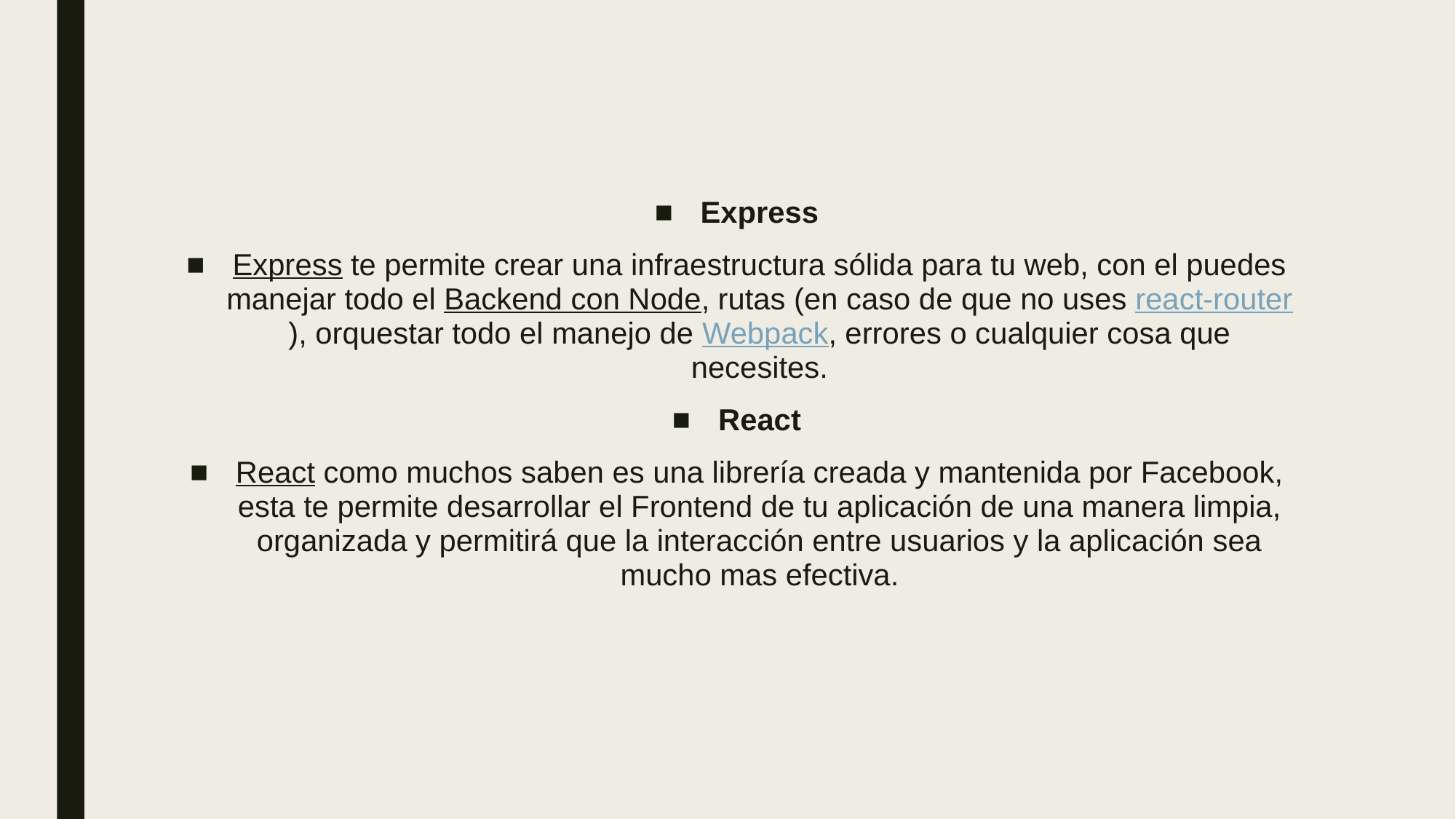

Express
Express te permite crear una infraestructura sólida para tu web, con el puedes manejar todo el Backend con Node, rutas (en caso de que no uses react-router), orquestar todo el manejo de Webpack, errores o cualquier cosa que necesites.
React
React como muchos saben es una librería creada y mantenida por Facebook, esta te permite desarrollar el Frontend de tu aplicación de una manera limpia, organizada y permitirá que la interacción entre usuarios y la aplicación sea mucho mas efectiva.